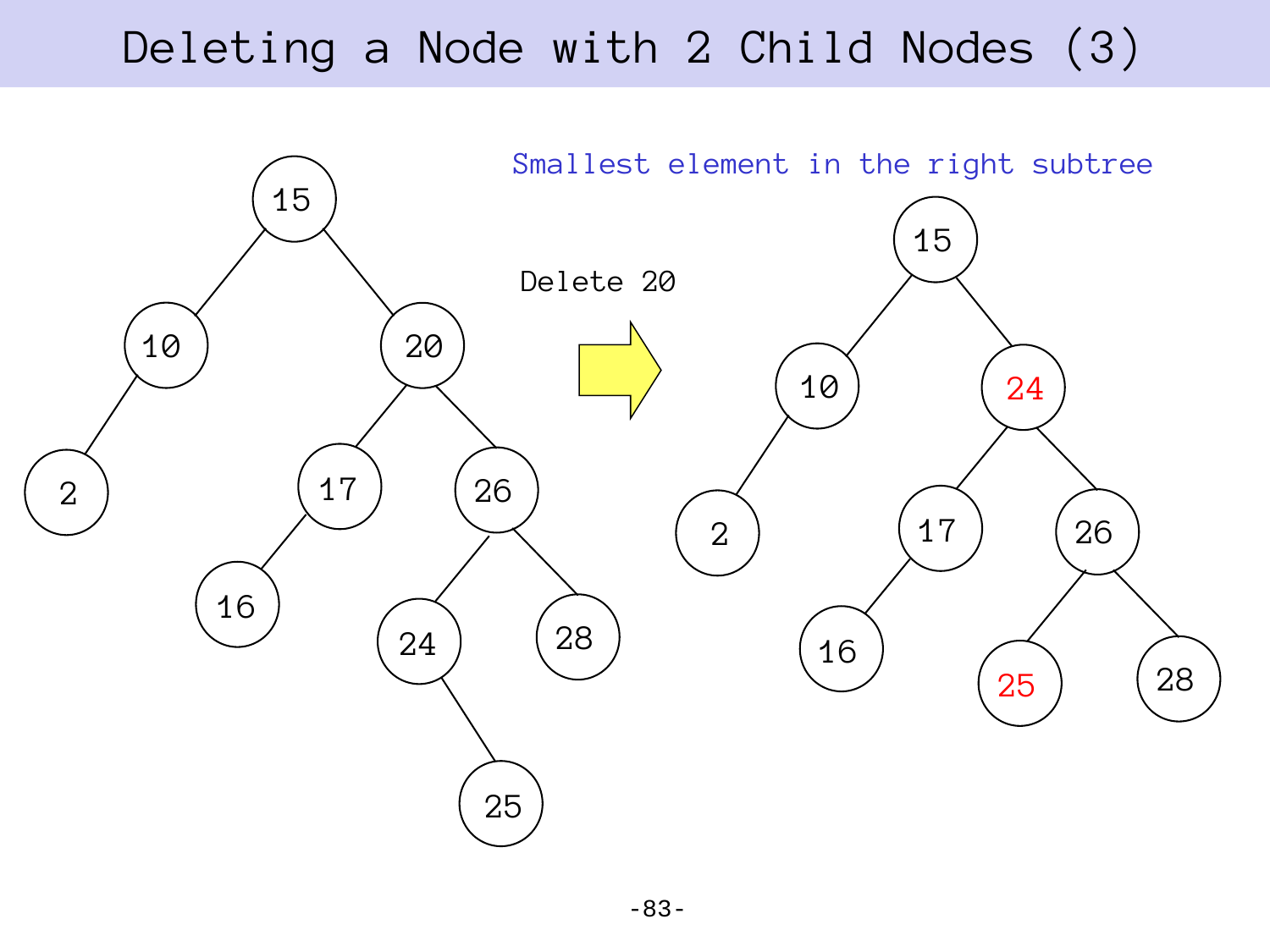

# Deleting a Node with 2 Child Nodes (3)
Smallest element in the right subtree

15

15

10

Delete 20

20

10

24

26

2
17

26

2
17

16

28

24
16

28

25

25
-83-